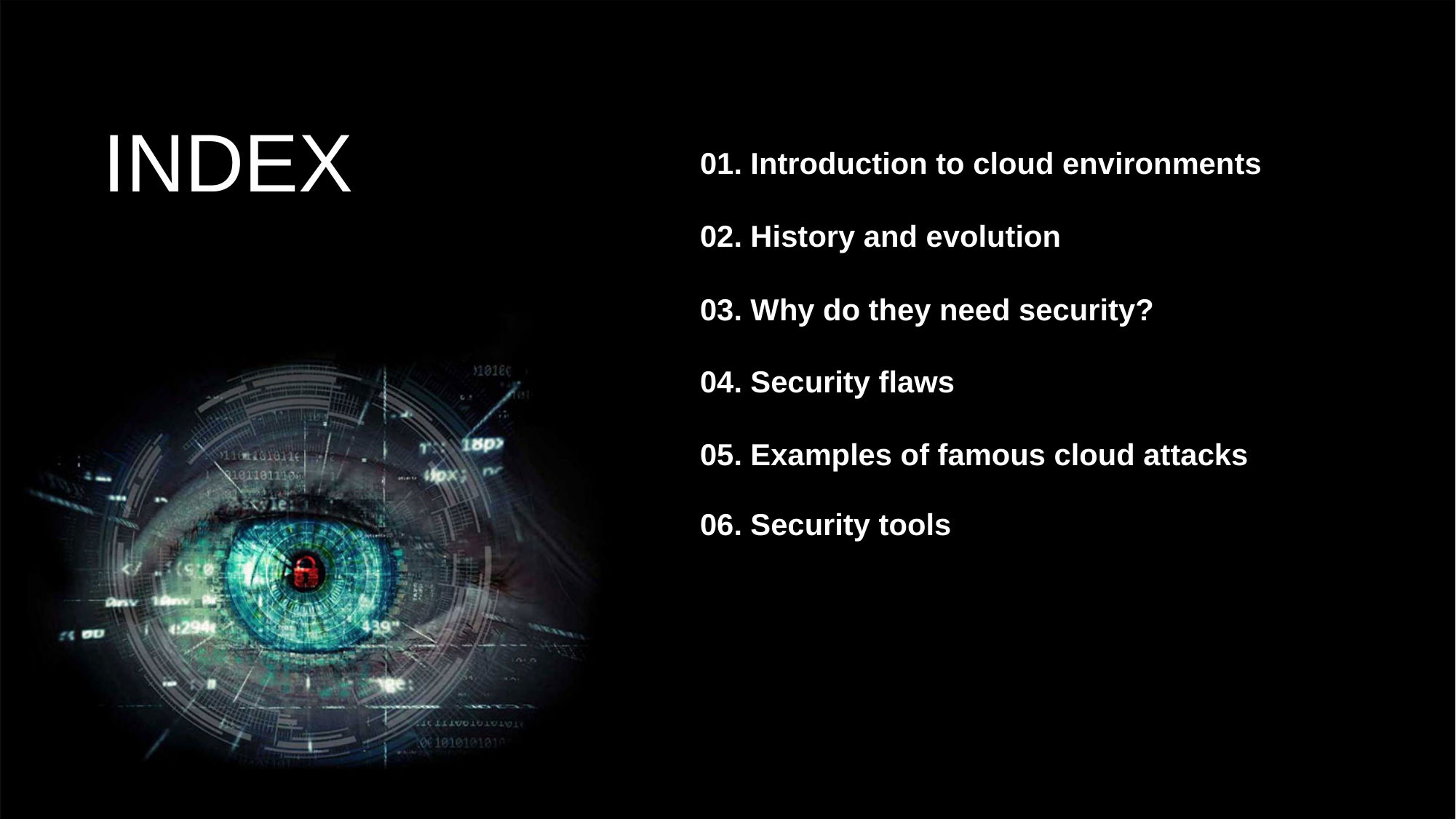

INDEX
01. Introduction to cloud environments

02. History and evolution

03. Why do they need security?

04. Security flaws

05. Examples of famous cloud attacks

06. Security tools